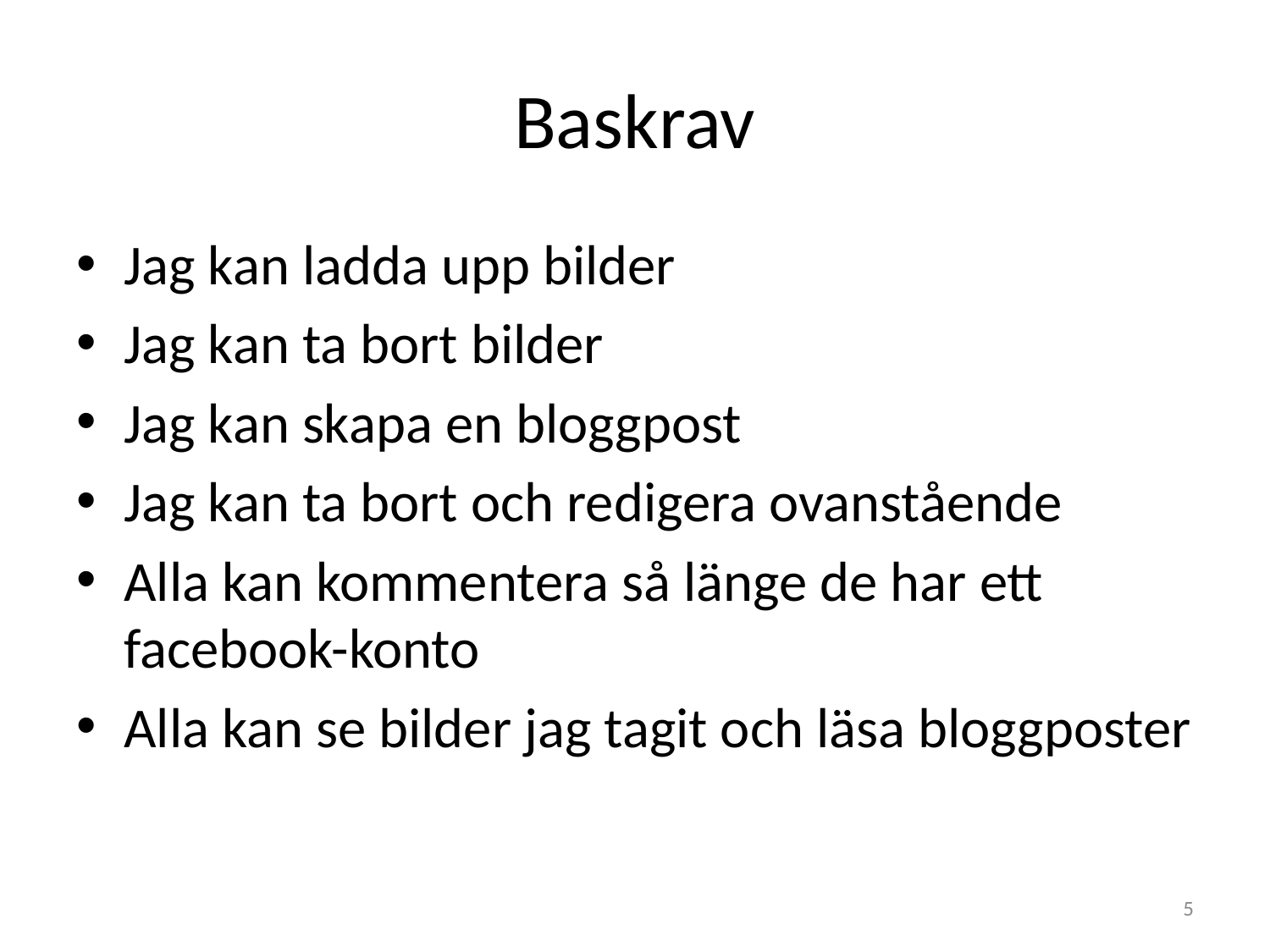

# Baskrav
Jag kan ladda upp bilder
Jag kan ta bort bilder
Jag kan skapa en bloggpost
Jag kan ta bort och redigera ovanstående
Alla kan kommentera så länge de har ett facebook-konto
Alla kan se bilder jag tagit och läsa bloggposter
5